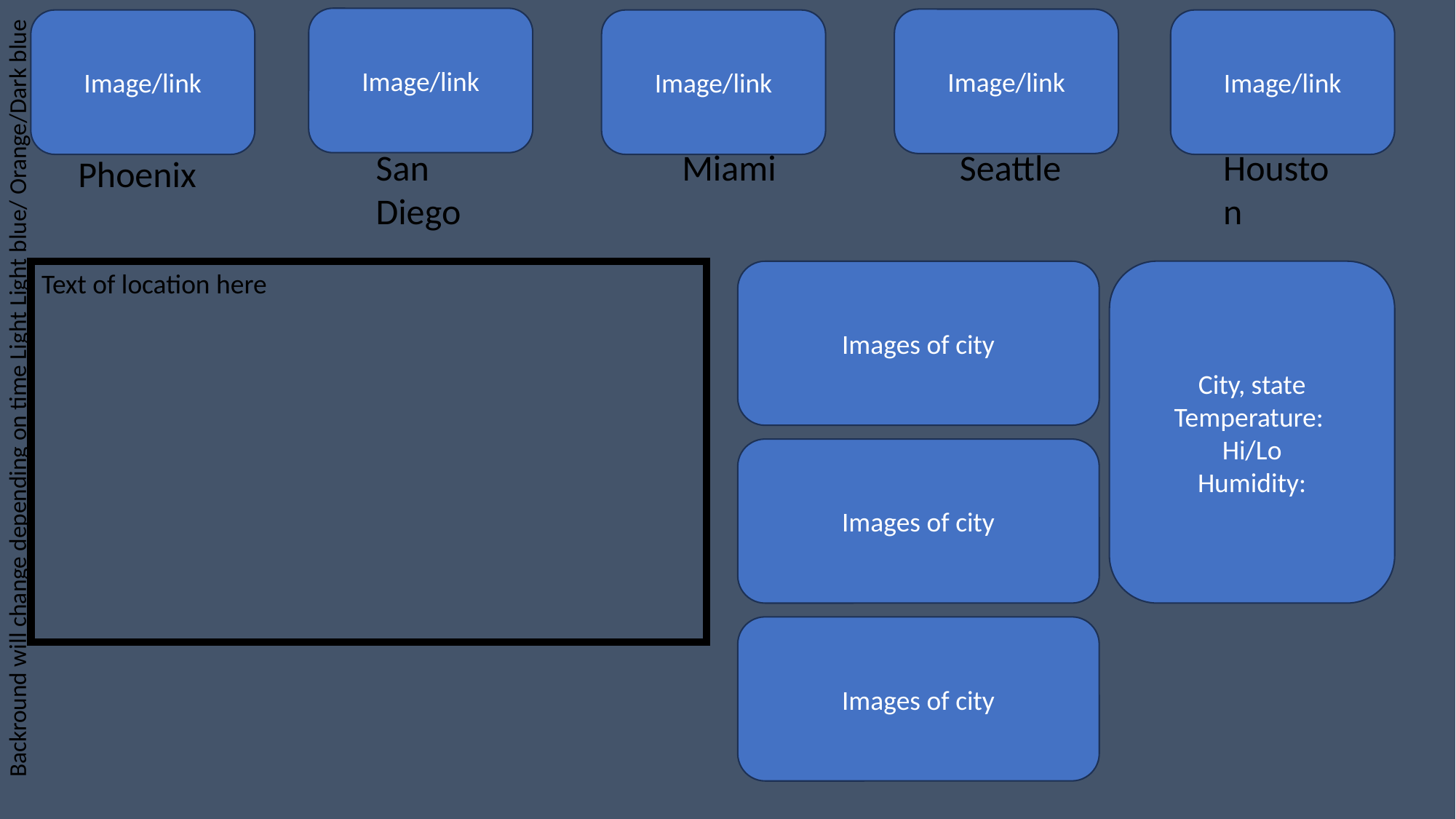

Image/link
Image/link
Image/link
Image/link
Image/link
# Phoenix
San Diego
Miami
Seattle
Houston

Text of location here
Images of city
City, state
Temperature:
Hi/Lo
Humidity:
Backround will change depending on time Light Light blue/ Orange/Dark blue
Images of city
Images of city